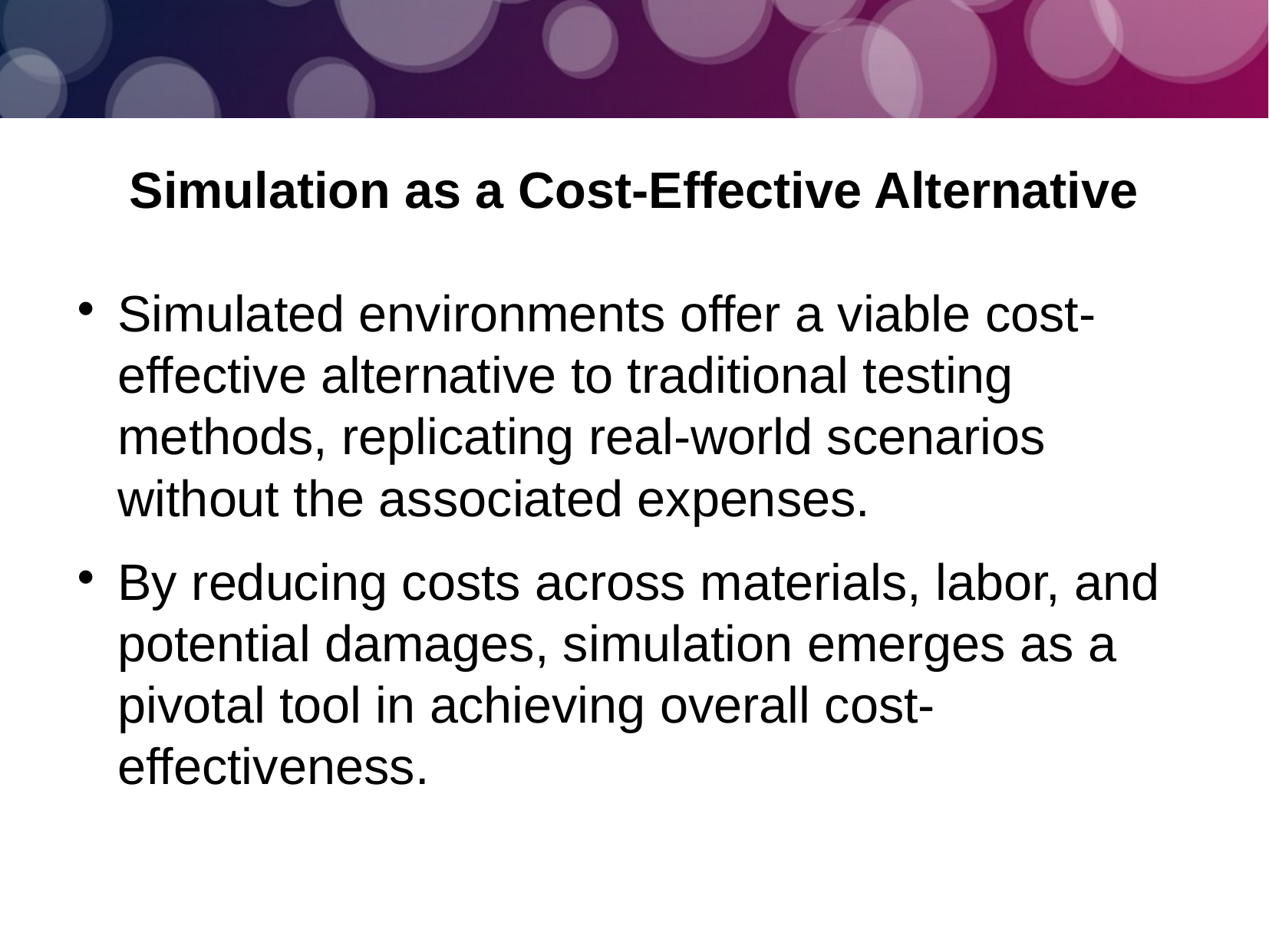

Simulation as a Cost-Effective Alternative
Simulated environments offer a viable cost-effective alternative to traditional testing methods, replicating real-world scenarios without the associated expenses.
By reducing costs across materials, labor, and potential damages, simulation emerges as a pivotal tool in achieving overall cost-effectiveness.